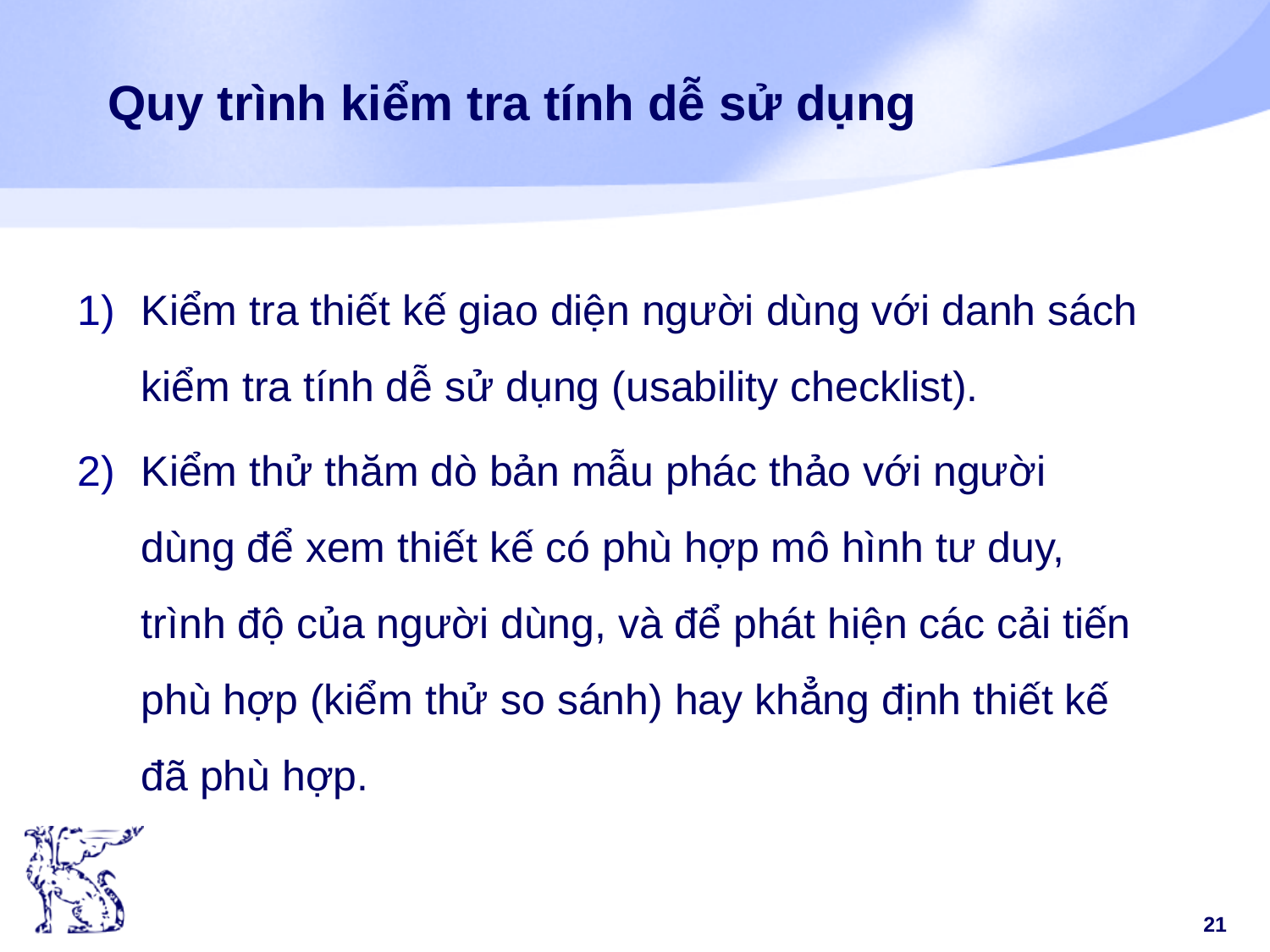

# Quy trình kiểm tra tính dễ sử dụng
Kiểm tra thiết kế giao diện người dùng với danh sách kiểm tra tính dễ sử dụng (usability checklist).
Kiểm thử thăm dò bản mẫu phác thảo với người dùng để xem thiết kế có phù hợp mô hình tư duy, trình độ của người dùng, và để phát hiện các cải tiến phù hợp (kiểm thử so sánh) hay khẳng định thiết kế đã phù hợp.
21